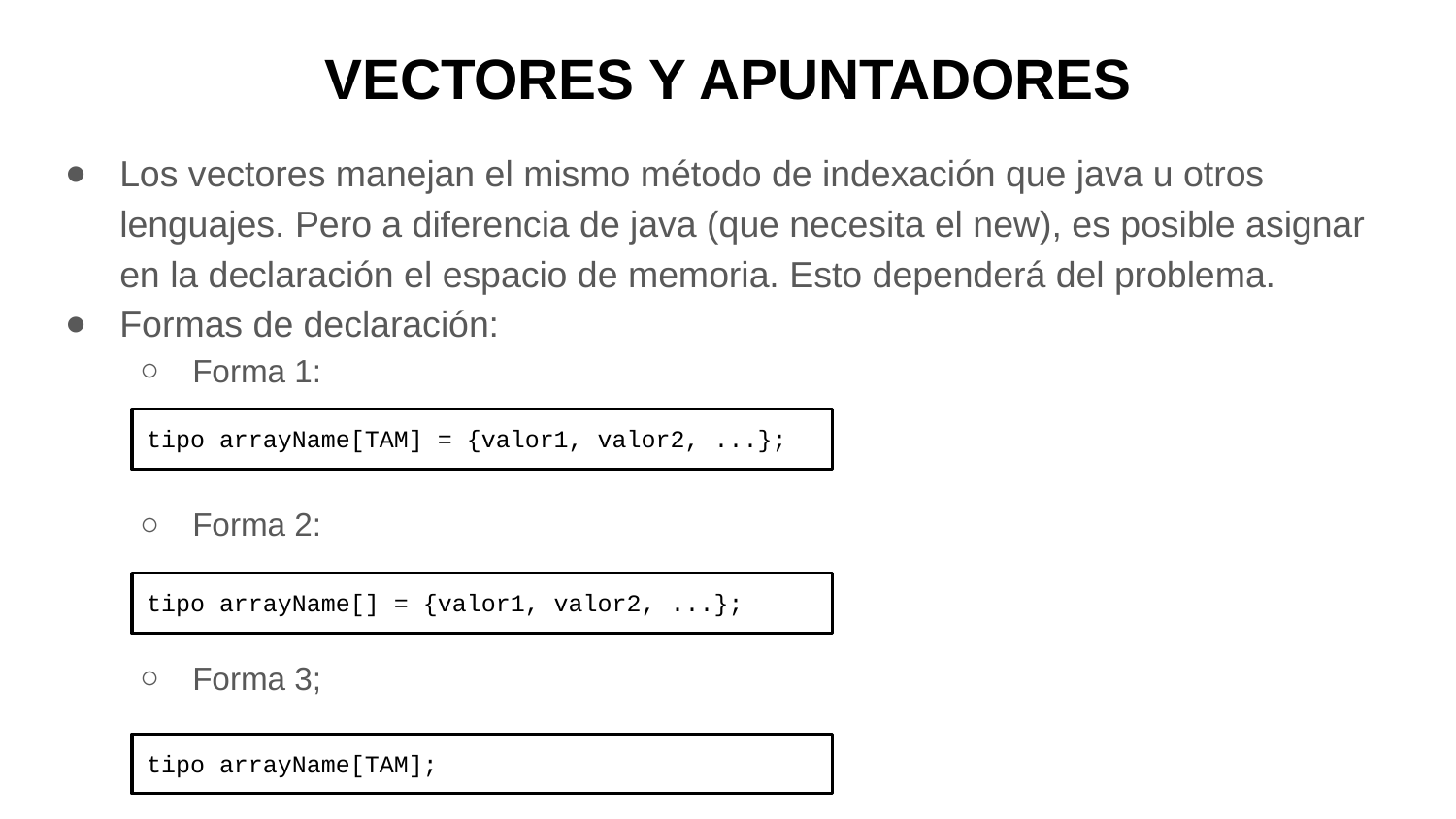

# VECTORES Y APUNTADORES
Los vectores manejan el mismo método de indexación que java u otros lenguajes. Pero a diferencia de java (que necesita el new), es posible asignar en la declaración el espacio de memoria. Esto dependerá del problema.
Formas de declaración:
Forma 1:

Forma 2:

Forma 3;
tipo arrayName[TAM] = {valor1, valor2, ...};
tipo arrayName[] = {valor1, valor2, ...};
tipo arrayName[TAM];